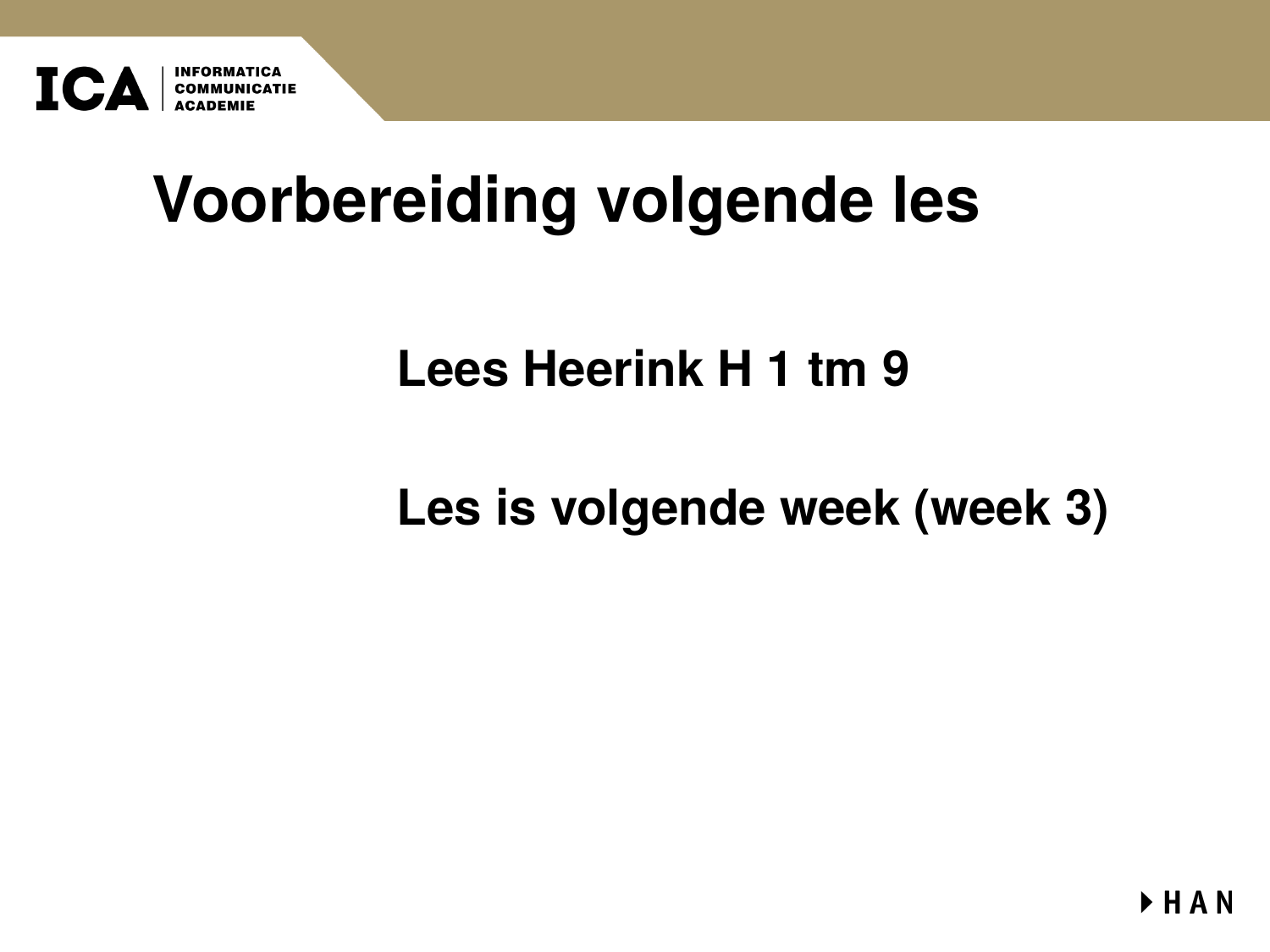

# Voorbereiding volgende les

Lees Heerink H 1 tm 9

Les is volgende week (week 3)